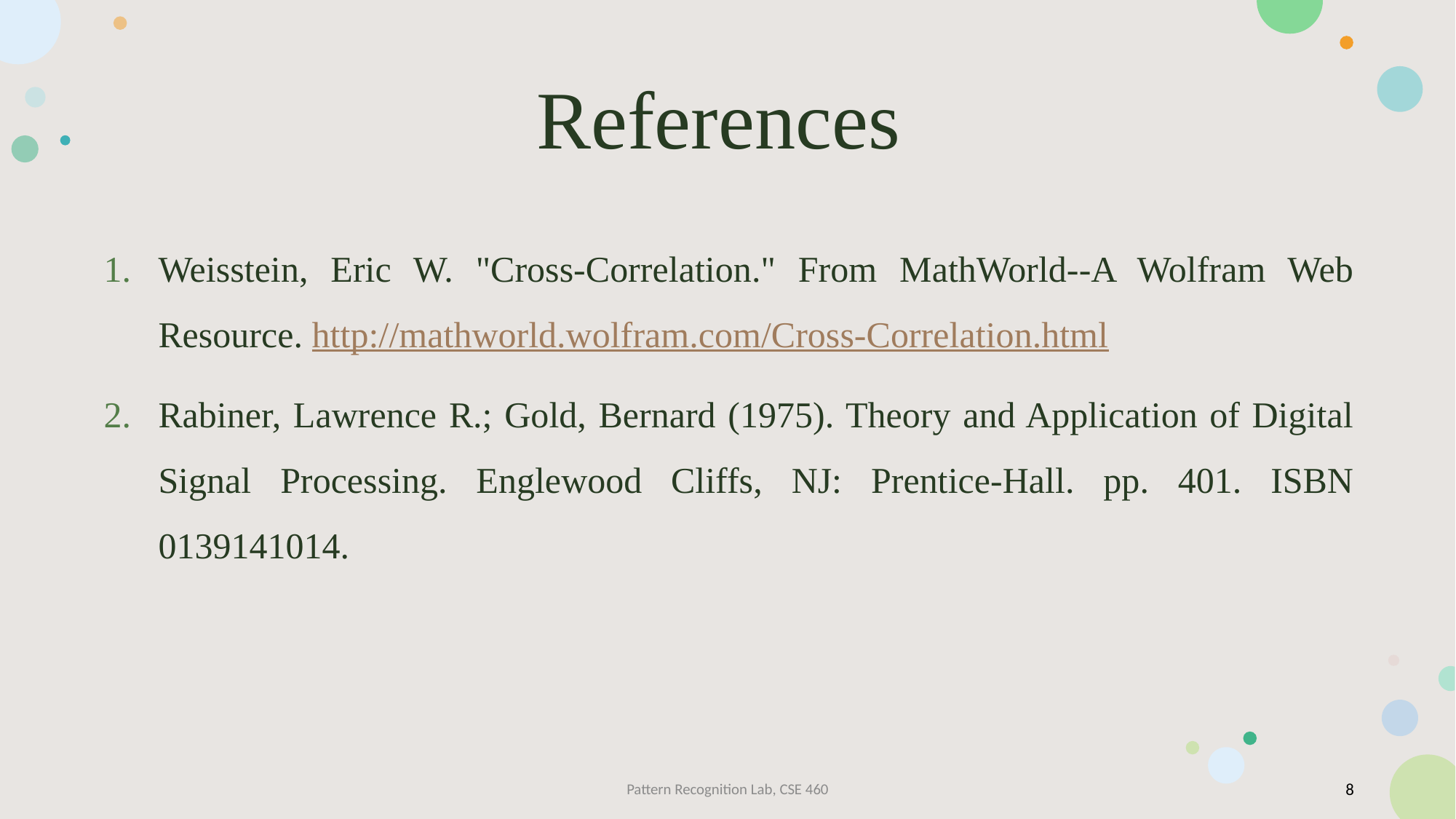

# References
Weisstein, Eric W. "Cross-Correlation." From MathWorld--A Wolfram Web Resource. http://mathworld.wolfram.com/Cross-Correlation.html
Rabiner, Lawrence R.; Gold, Bernard (1975). Theory and Application of Digital Signal Processing. Englewood Cliffs, NJ: Prentice-Hall. pp. 401. ISBN 0139141014.
Pattern Recognition Lab, CSE 460
8